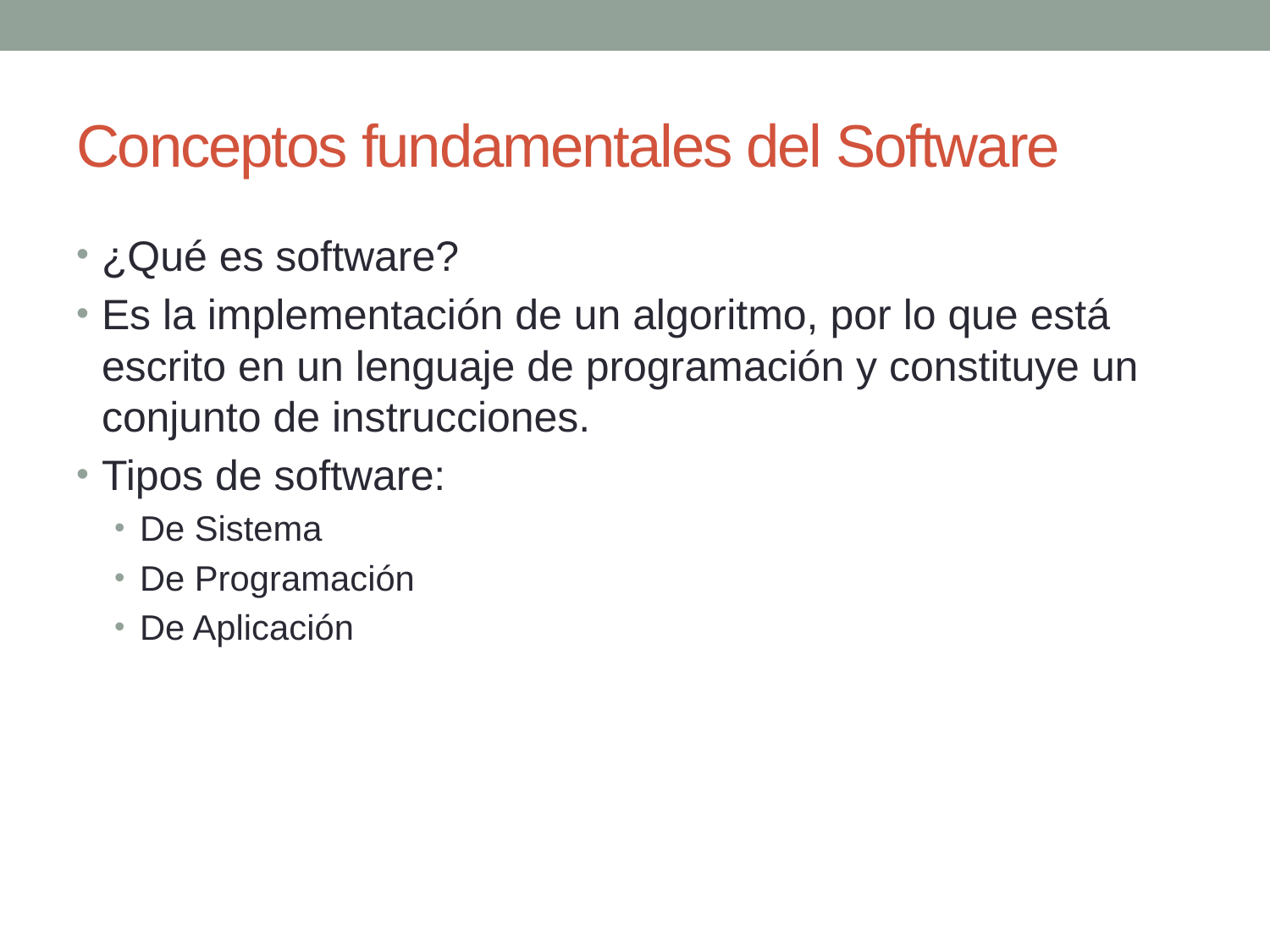

# Conceptos fundamentales del Software
¿Qué es software?
Es la implementación de un algoritmo, por lo que está escrito en un lenguaje de programación y constituye un conjunto de instrucciones.
Tipos de software:
De Sistema
De Programación
De Aplicación